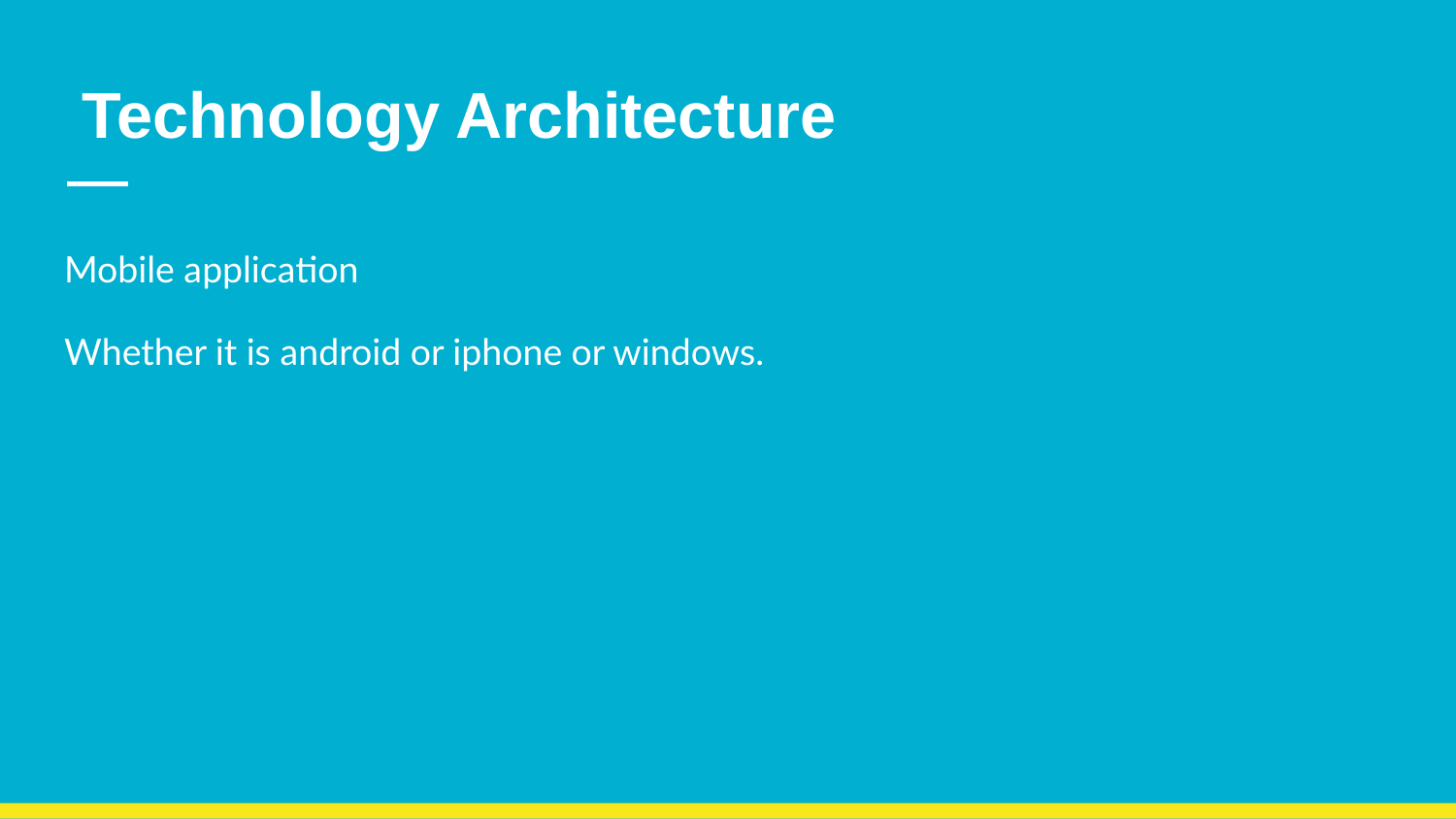

# Technology Architecture
Mobile application
Whether it is android or iphone or windows.